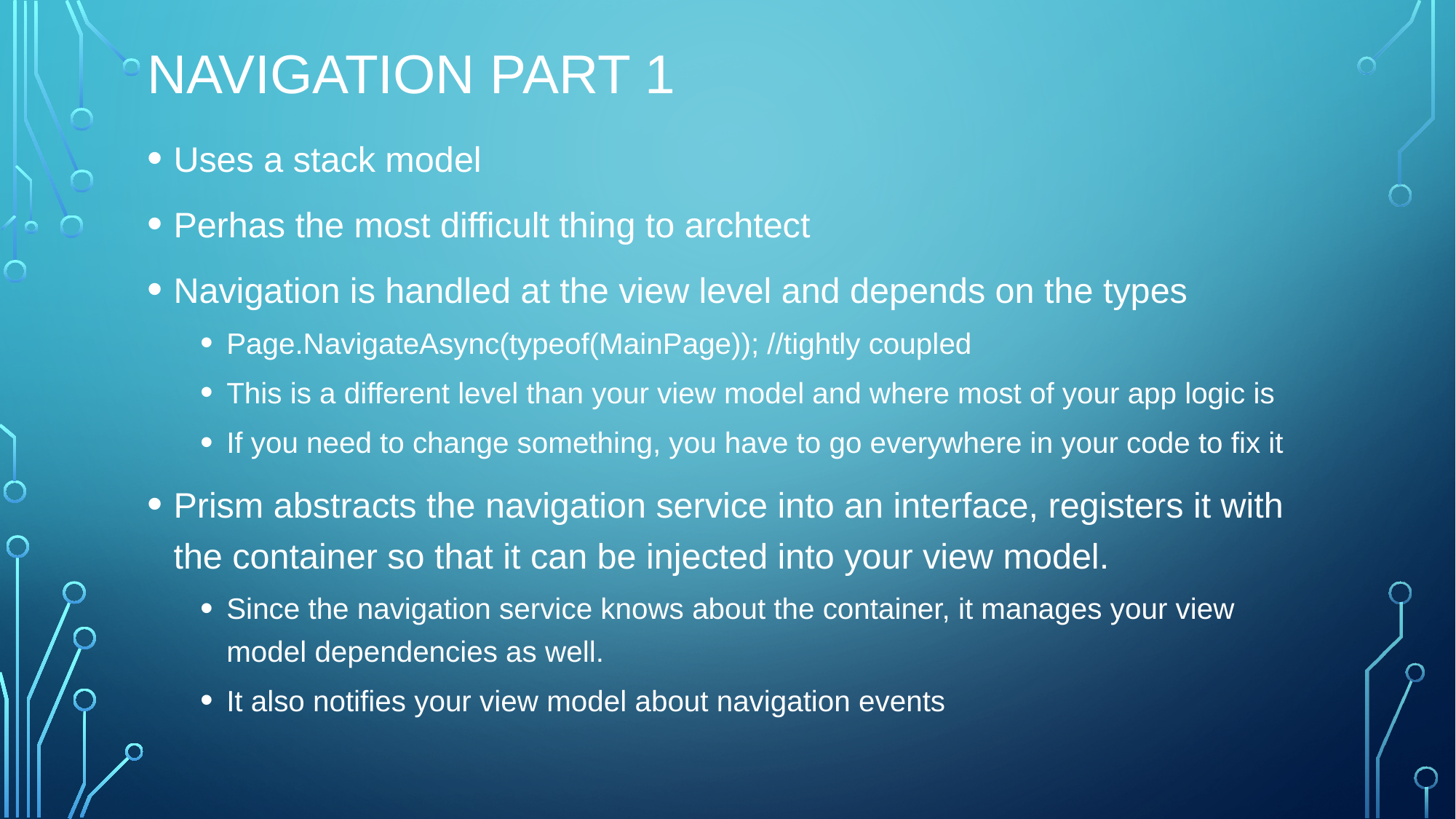

# Navigation Part 1
Uses a stack model
Perhas the most difficult thing to archtect
Navigation is handled at the view level and depends on the types
Page.NavigateAsync(typeof(MainPage)); //tightly coupled
This is a different level than your view model and where most of your app logic is
If you need to change something, you have to go everywhere in your code to fix it
Prism abstracts the navigation service into an interface, registers it with the container so that it can be injected into your view model.
Since the navigation service knows about the container, it manages your view model dependencies as well.
It also notifies your view model about navigation events